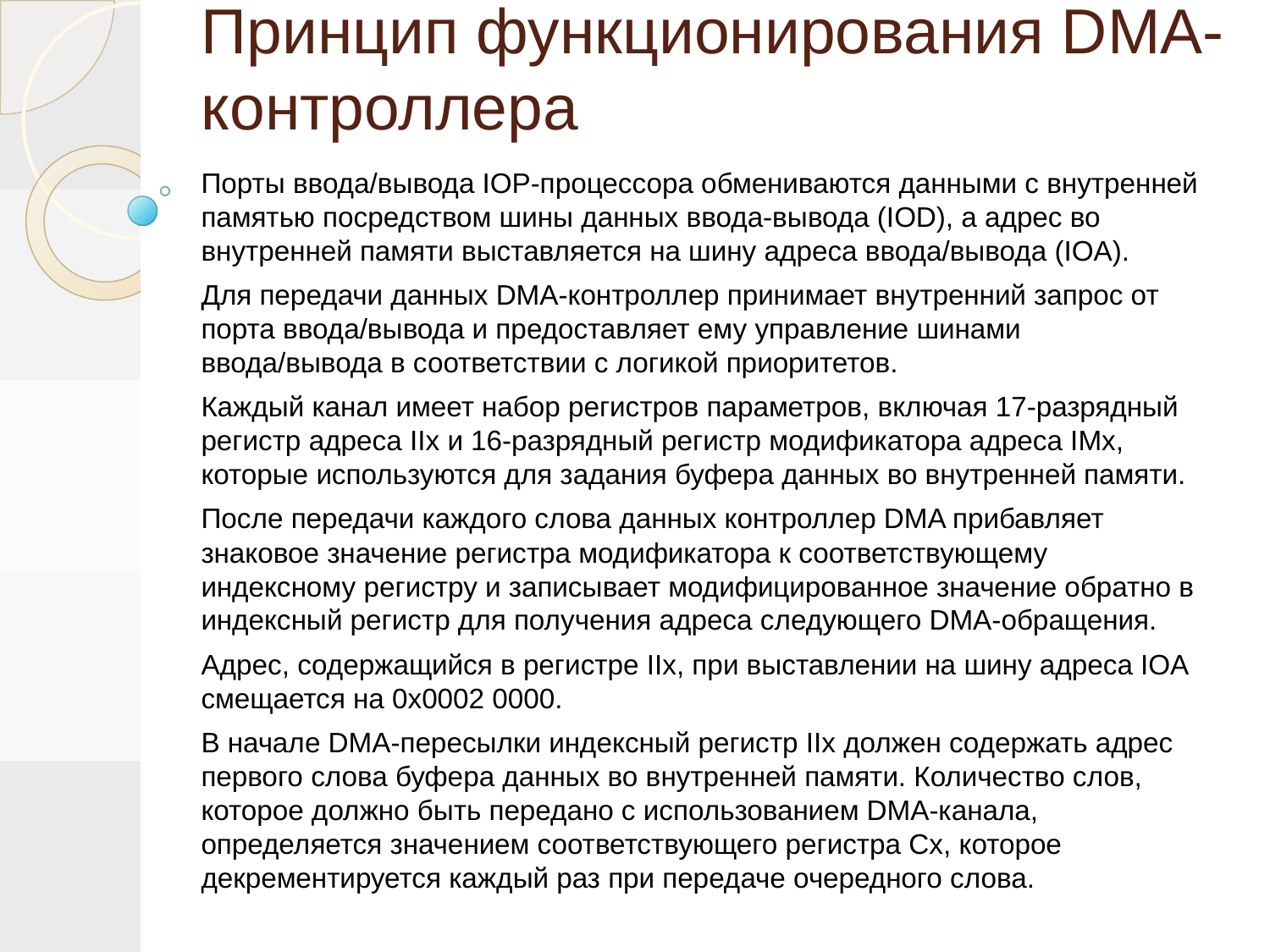

# Принцип функционирования DMA-контроллера
Порты ввода/вывода IOP-процессора обмениваются данными с внутренней памятью посредством шины данных ввода-вывода (IOD), а адрес во внутренней памяти выставляется на шину адреса ввода/вывода (IOA).
Для передачи данных DMA-контроллер принимает внутренний запрос от порта ввода/вывода и предоставляет ему управление шинами ввода/вывода в соответствии с логикой приоритетов.
Каждый канал имеет набор регистров параметров, включая 17-разрядный регистр адреса IIx и 16-разрядный регистр модификатора адреса IMx, которые используются для задания буфера данных во внутренней памяти.
После передачи каждого слова данных контроллер DMA прибавляет знаковое значение регистра модификатора к соответствующему индексному регистру и записывает модифицированное значение обратно в индексный регистр для получения адреса следующего DMA-обращения.
Адрес, содержащийся в регистре IIx, при выставлении на шину адреса IOA смещается на 0x0002 0000.
В начале DMA-пересылки индексный регистр IIx должен содержать адрес первого слова буфера данных во внутренней памяти. Количество слов, которое должно быть передано с использованием DMA-канала, определяется значением соответствующего регистра Cx, которое декрементируется каждый раз при передаче очередного слова.